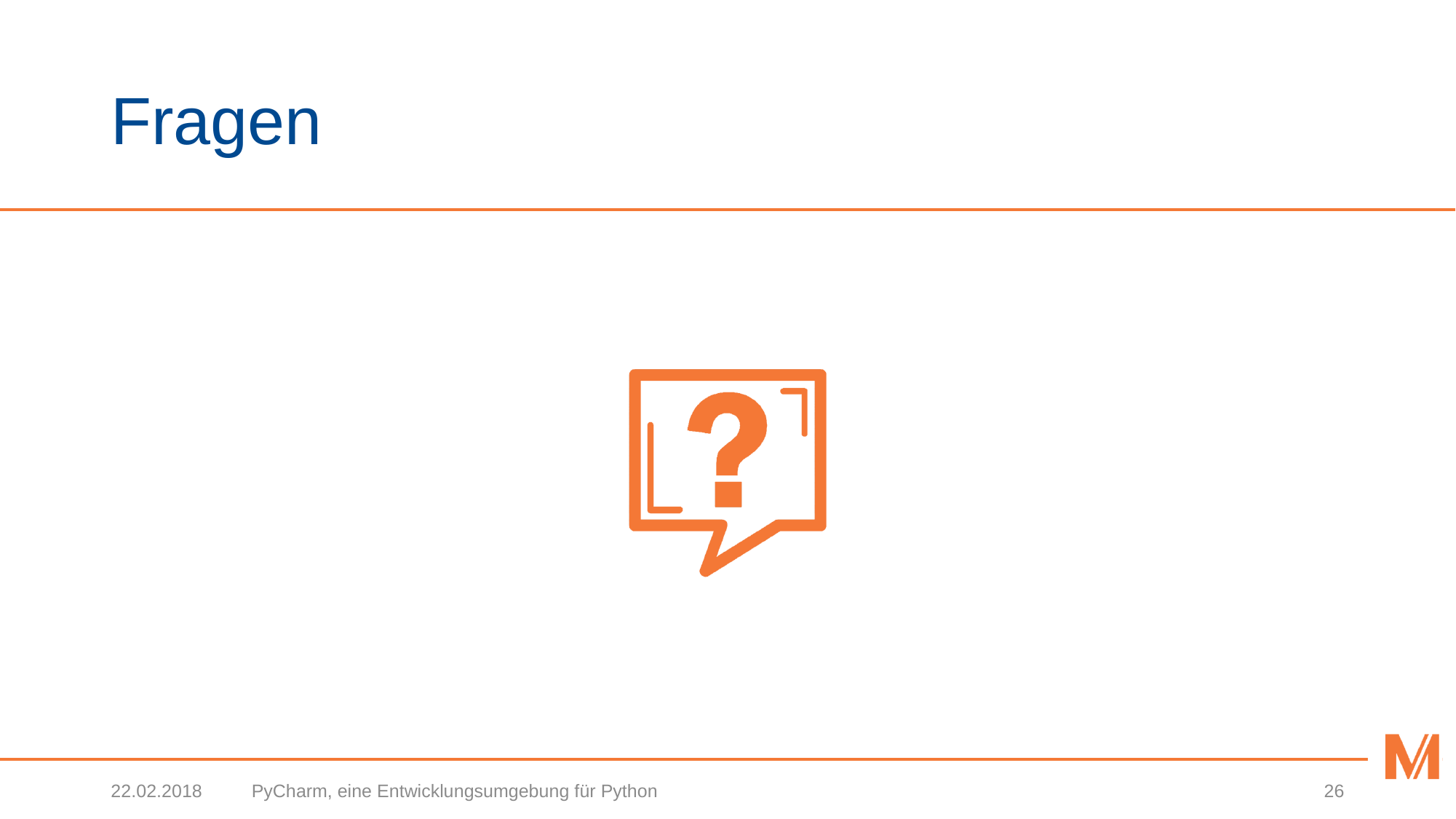

# Fragen

22.02.2018
PyCharm, eine Entwicklungsumgebung für Python
26